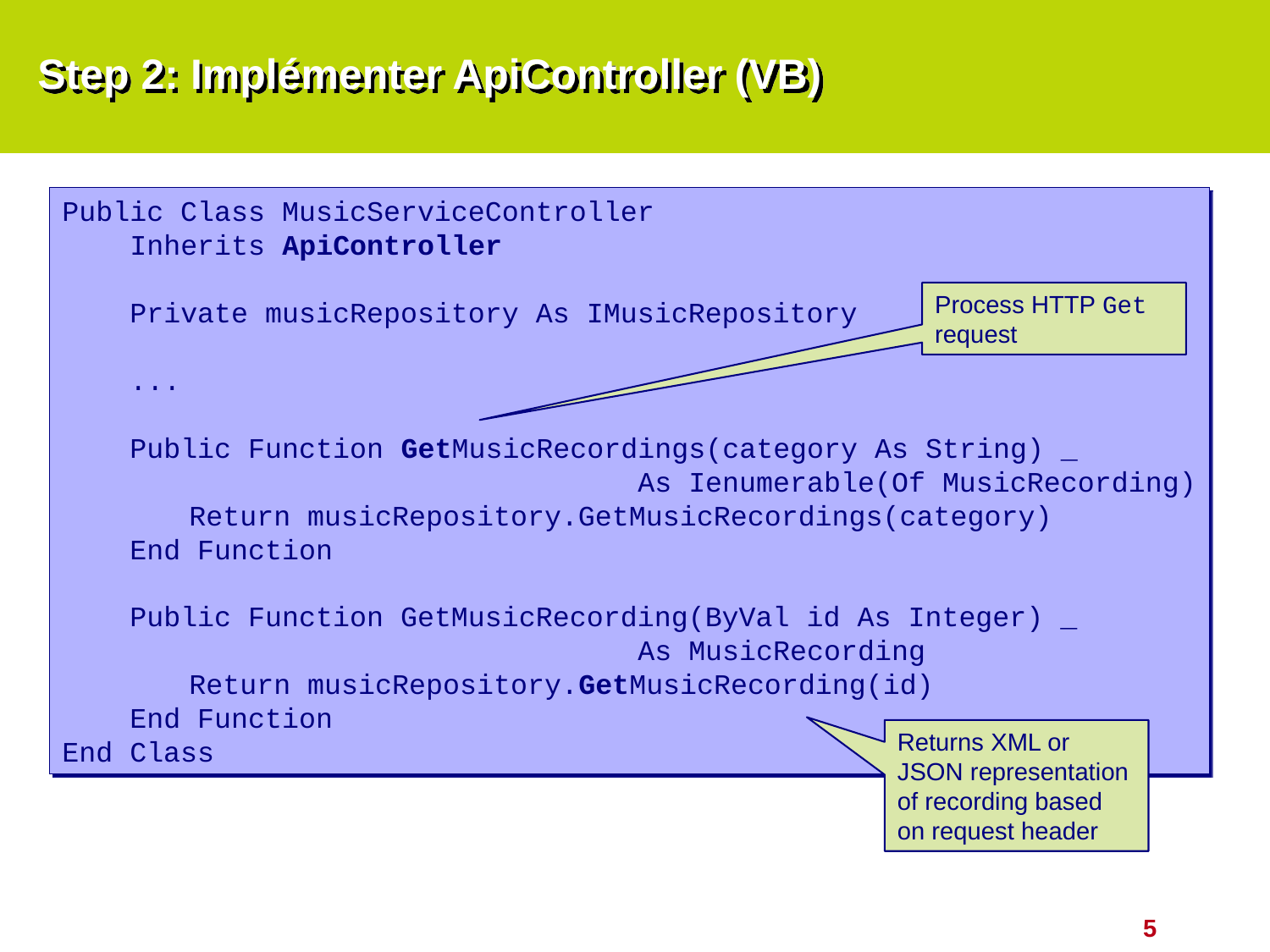

# Step 2: Implémenter ApiController (VB)
Public Class MusicServiceController
    Inherits ApiController

    Private musicRepository As IMusicRepository

    ...

    Public Function GetMusicRecordings(category As String) _
                                  As Ienumerable(Of MusicRecording)
	Return musicRepository.GetMusicRecordings(category)
    End Function

    Public Function GetMusicRecording(ByVal id As Integer) _
				    As MusicRecording
    	Return musicRepository.GetMusicRecording(id)
    End Function
End Class
Process HTTP Get request
Returns XML or JSON representation of recording based on request header